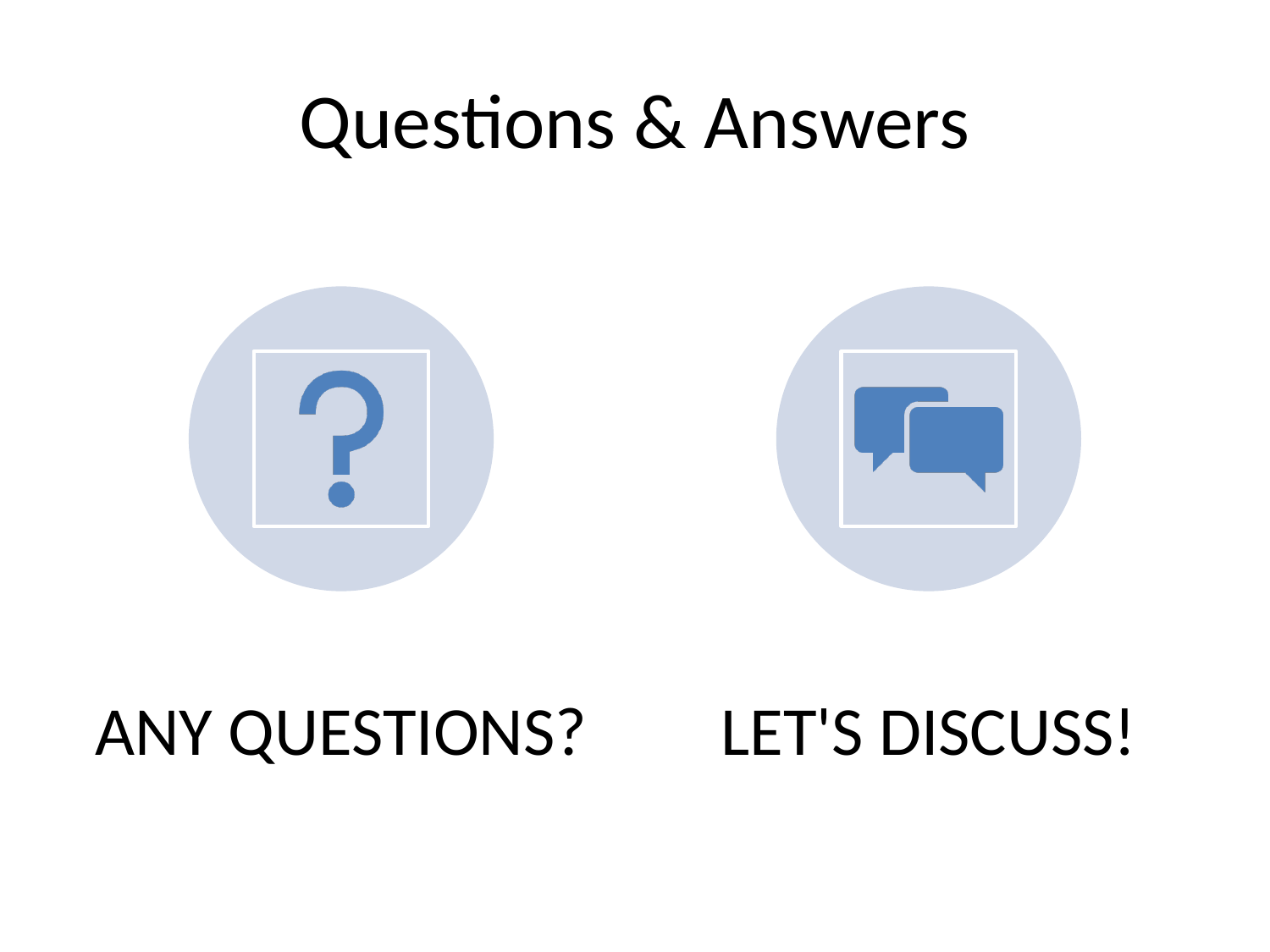

# Questions & Answers
Any questions?
Let's discuss!